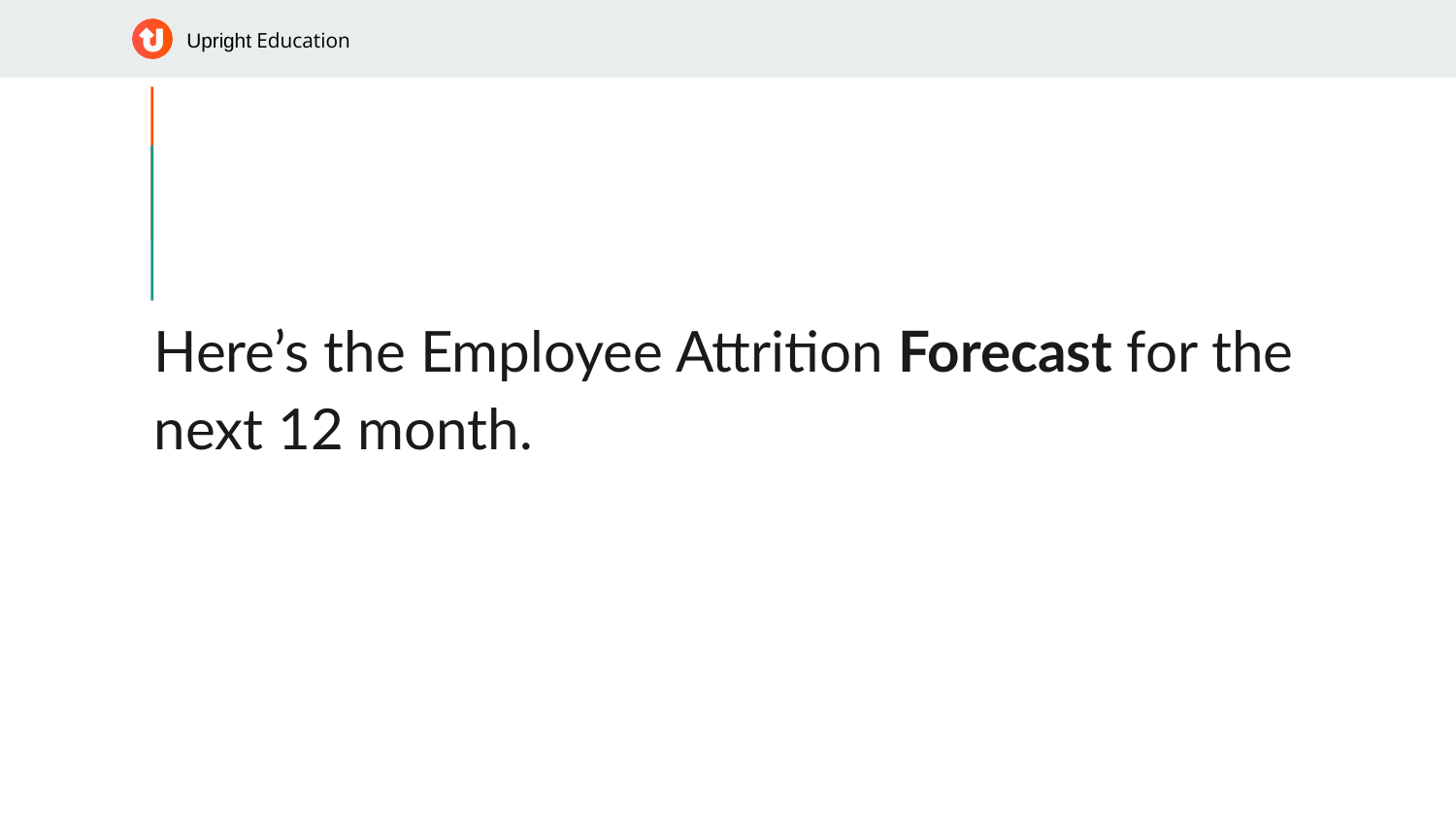

Here’s the Employee Attrition Forecast for the next 12 month.